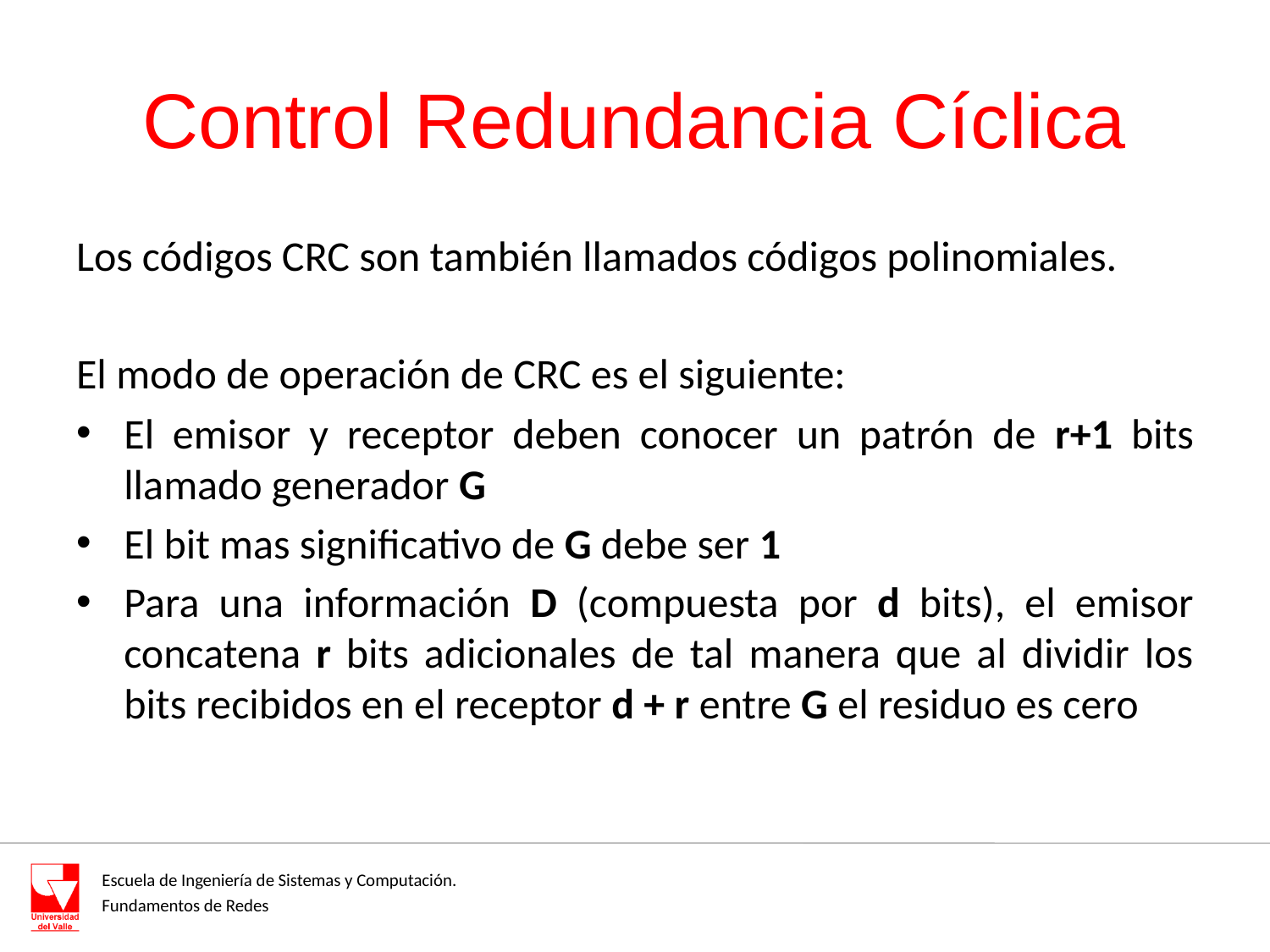

# Control Redundancia Cíclica
Los códigos CRC son también llamados códigos polinomiales.

El modo de operación de CRC es el siguiente:
El emisor y receptor deben conocer un patrón de r+1 bits llamado generador G
El bit mas significativo de G debe ser 1
Para una información D (compuesta por d bits), el emisor concatena r bits adicionales de tal manera que al dividir los bits recibidos en el receptor d + r entre G el residuo es cero